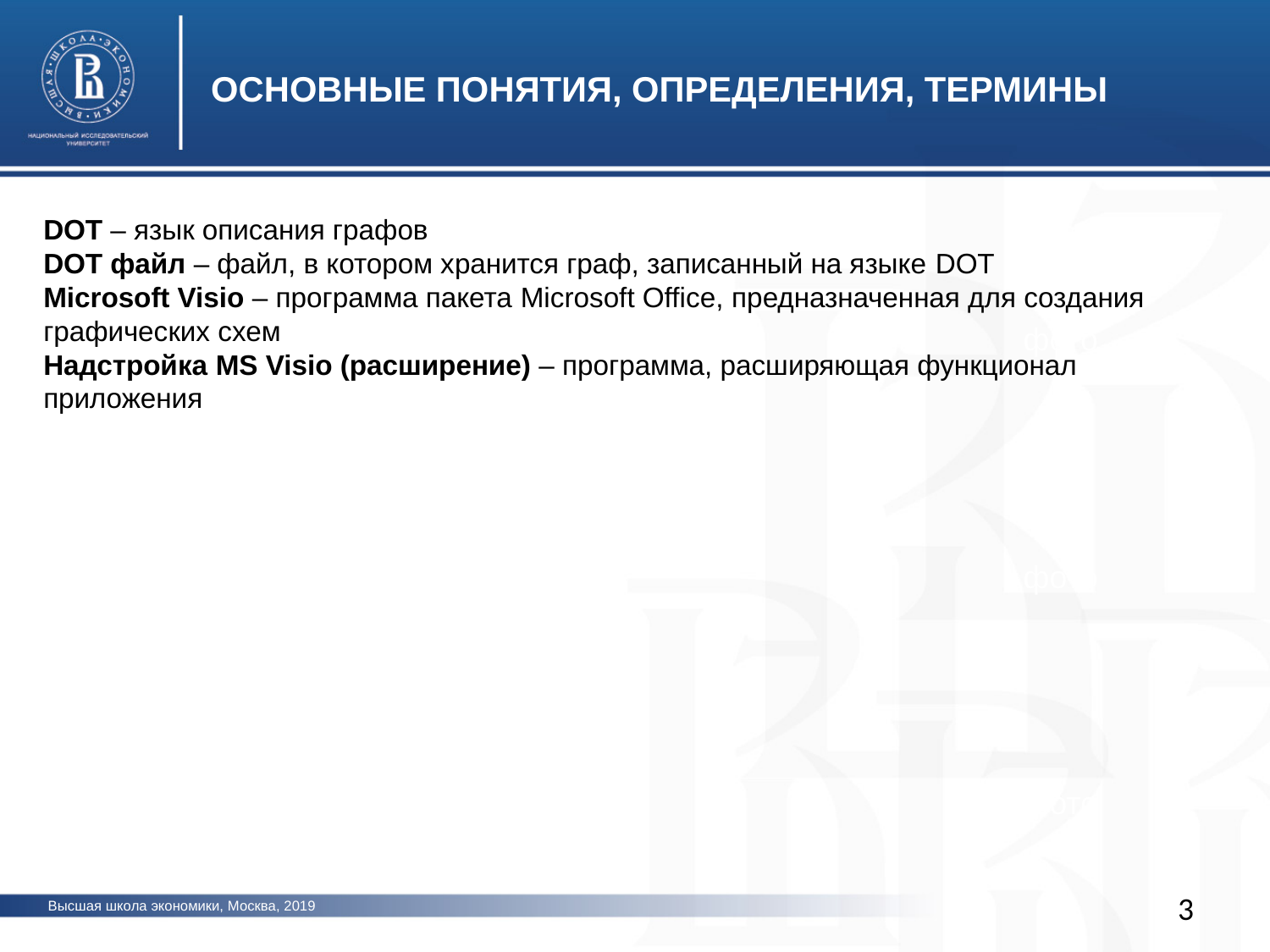

ОСНОВНЫЕ ПОНЯТИЯ, ОПРЕДЕЛЕНИЯ, ТЕРМИНЫ
DOT – язык описания графов
DOT файл – файл, в котором хранится граф, записанный на языке DOT
Microsoft Visio – программа пакета Microsoft Office, предназначенная для создания графических схем
Надстройка MS Visio (расширение) – программа, расширяющая функционал приложения

фото
фото
фото
3
Высшая школа экономики, Москва, 2019